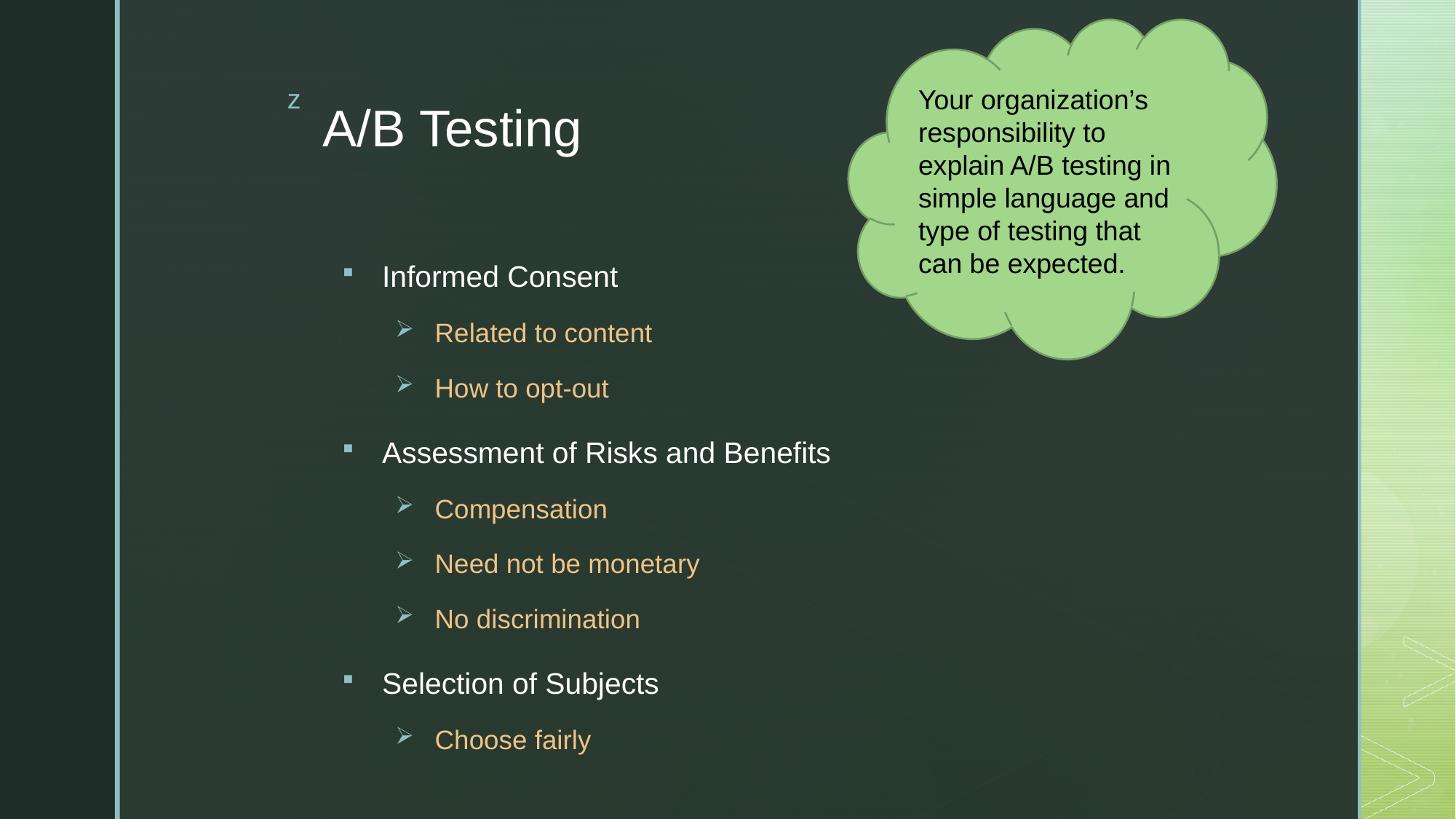

Your organization’s responsibility to explain A/B testing in simple language and type of testing that can be expected.
# A/B Testing
Informed Consent
Related to content
How to opt-out
Assessment of Risks and Benefits
Compensation
Need not be monetary
No discrimination
Selection of Subjects
Choose fairly